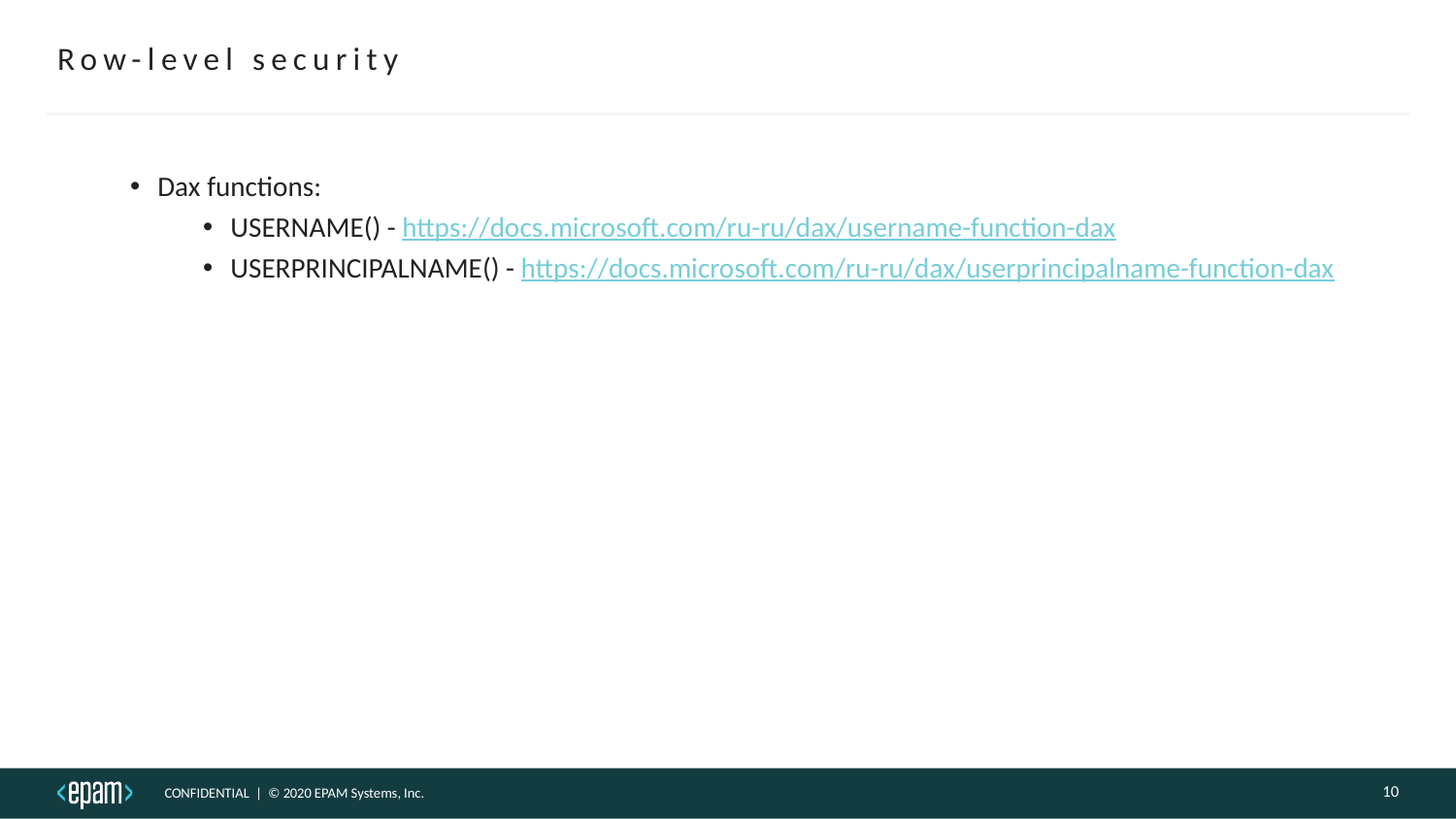

# Row-level security

Dax functions:
USERNAME() - https://docs.microsoft.com/ru-ru/dax/username-function-dax
USERPRINCIPALNAME() - https://docs.microsoft.com/ru-ru/dax/userprincipalname-function-dax
10